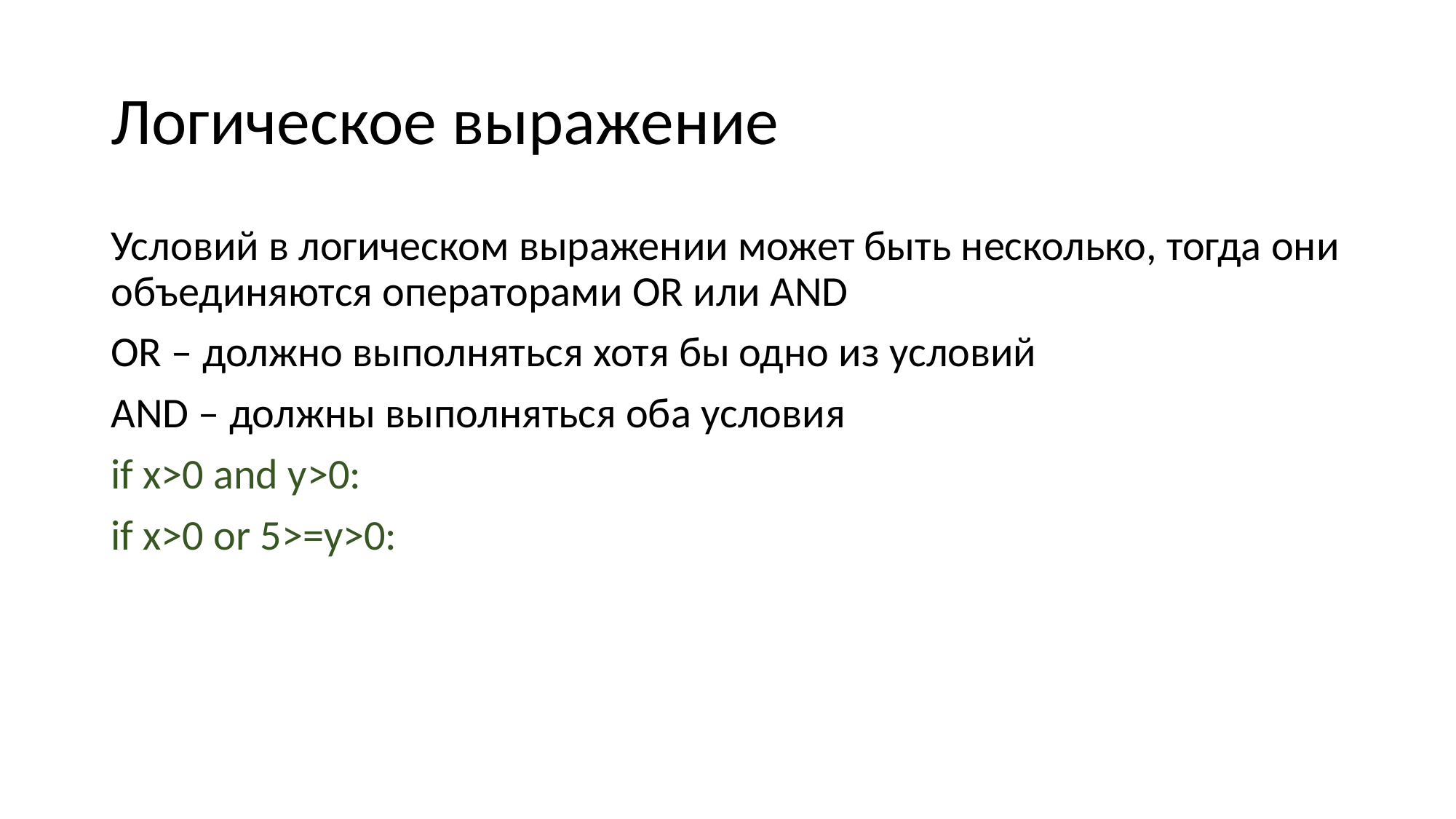

# Логическое выражение
Условий в логическом выражении может быть несколько, тогда они объединяются операторами OR или AND
OR – должно выполняться хотя бы одно из условий
AND – должны выполняться оба условия
if x>0 and y>0:
if x>0 or 5>=y>0: